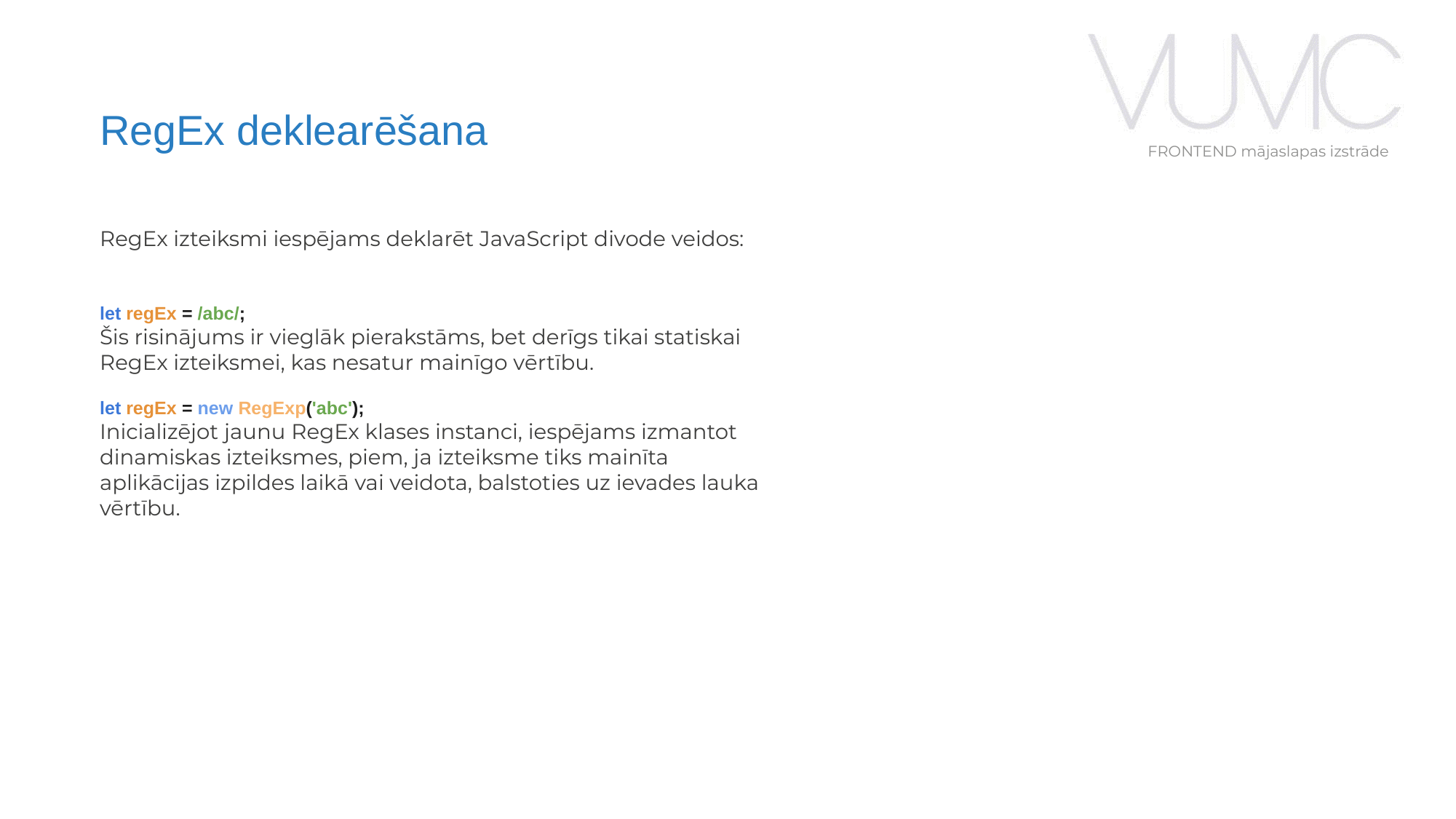

RegEx deklearēšana
FRONTEND mājaslapas izstrāde
RegEx izteiksmi iespējams deklarēt JavaScript divode veidos:

let regEx = /abc/;
Šis risinājums ir vieglāk pierakstāms, bet derīgs tikai statiskai RegEx izteiksmei, kas nesatur mainīgo vērtību.

let regEx = new RegExp('abc');
Inicializējot jaunu RegEx klases instanci, iespējams izmantot dinamiskas izteiksmes, piem, ja izteiksme tiks mainīta aplikācijas izpildes laikā vai veidota, balstoties uz ievades lauka vērtību.
8